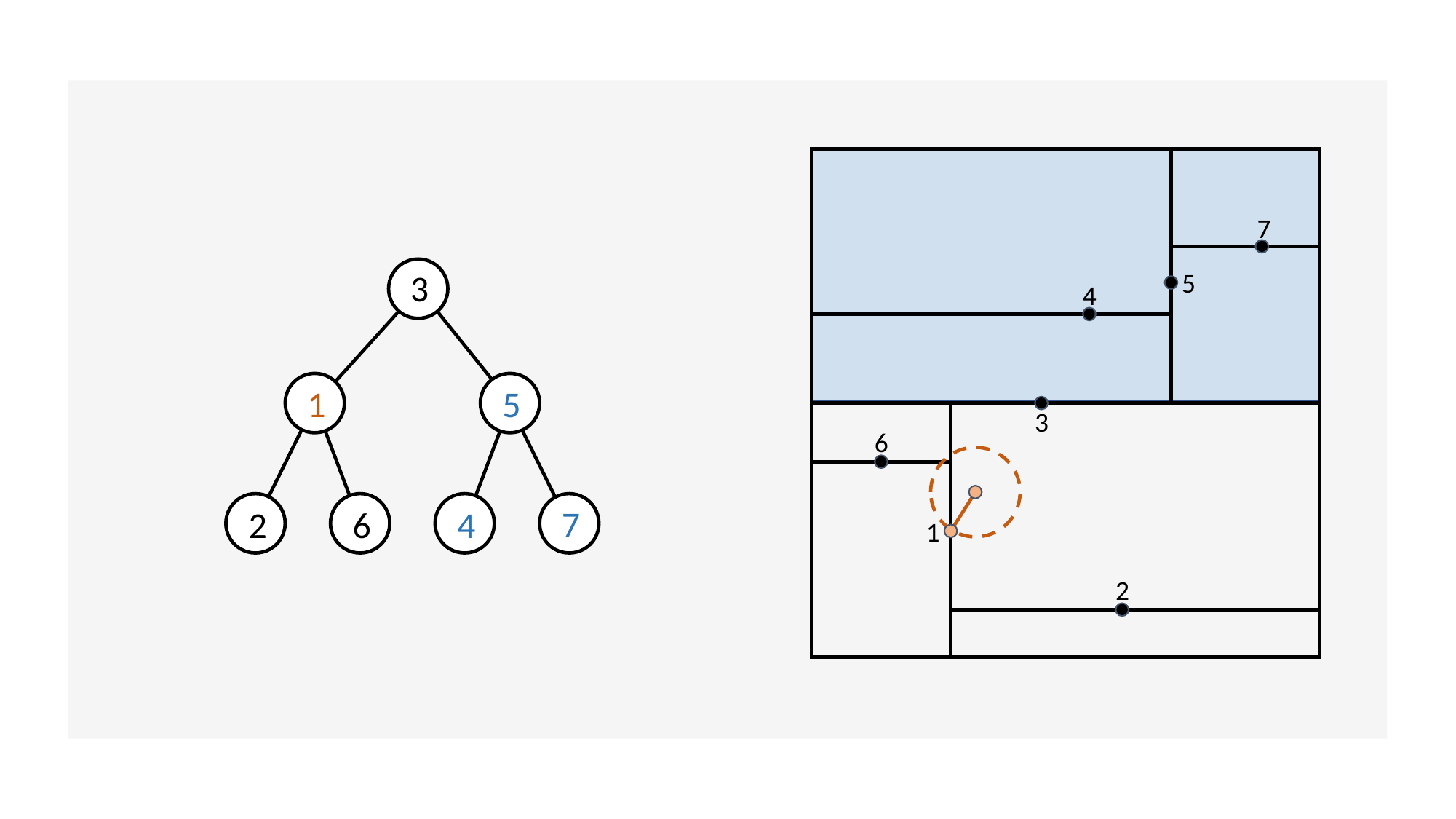

7

5
4

3
6

1

2

3

1
5

7
2
6
4